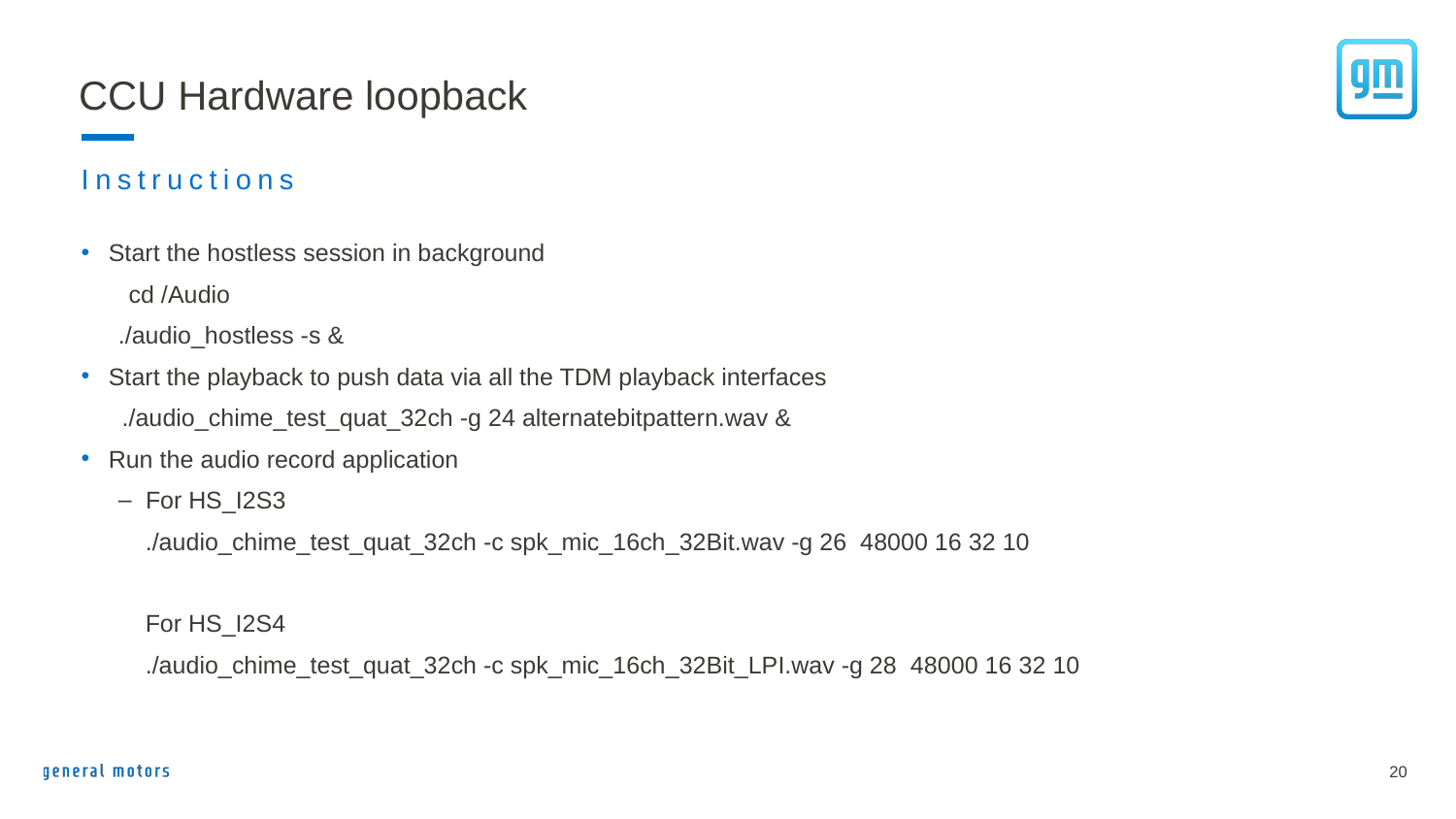

# CCU Hardware loopback
Instructions
Start the hostless session in background
       cd /Audio
./audio_hostless -s &
Start the playback to push data via all the TDM playback interfaces
      ./audio_chime_test_quat_32ch -g 24 alternatebitpattern.wav &
Run the audio record application
For HS_I2S3
./audio_chime_test_quat_32ch -c spk_mic_16ch_32Bit.wav -g 26  48000 16 32 10

For HS_I2S4
./audio_chime_test_quat_32ch -c spk_mic_16ch_32Bit_LPI.wav -g 28  48000 16 32 10
20